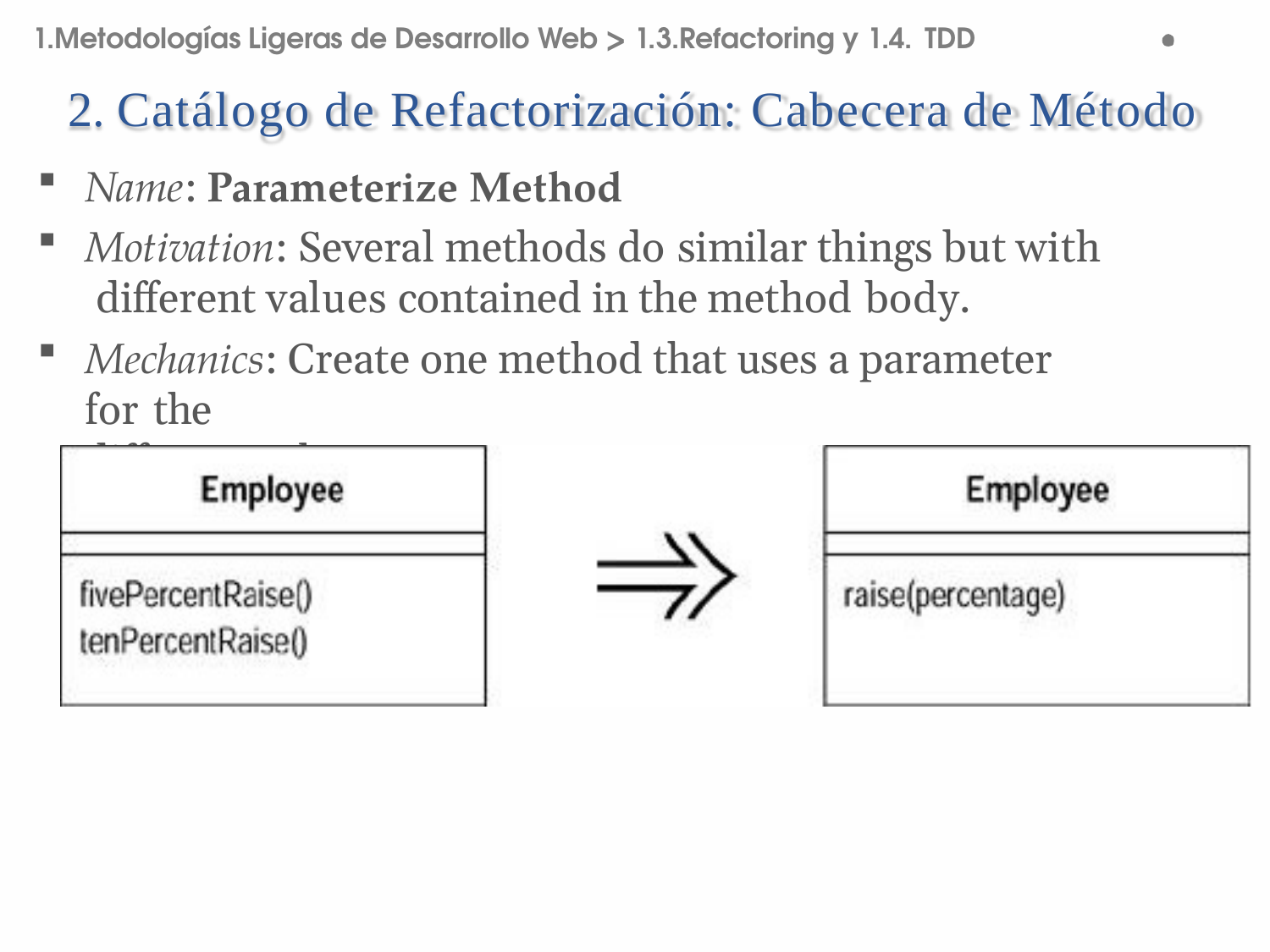

1.Metodologías Ligeras de Desarrollo Web > 1.3.Refactoring y 1.4. TDD

# 2. Catálogo de Refactorización: Cabecera de Método
Name: Parameterize Method
Motivation: Several methods do similar things but with  different values contained in the method body.
Mechanics: Create one method that uses a parameter for the
different values